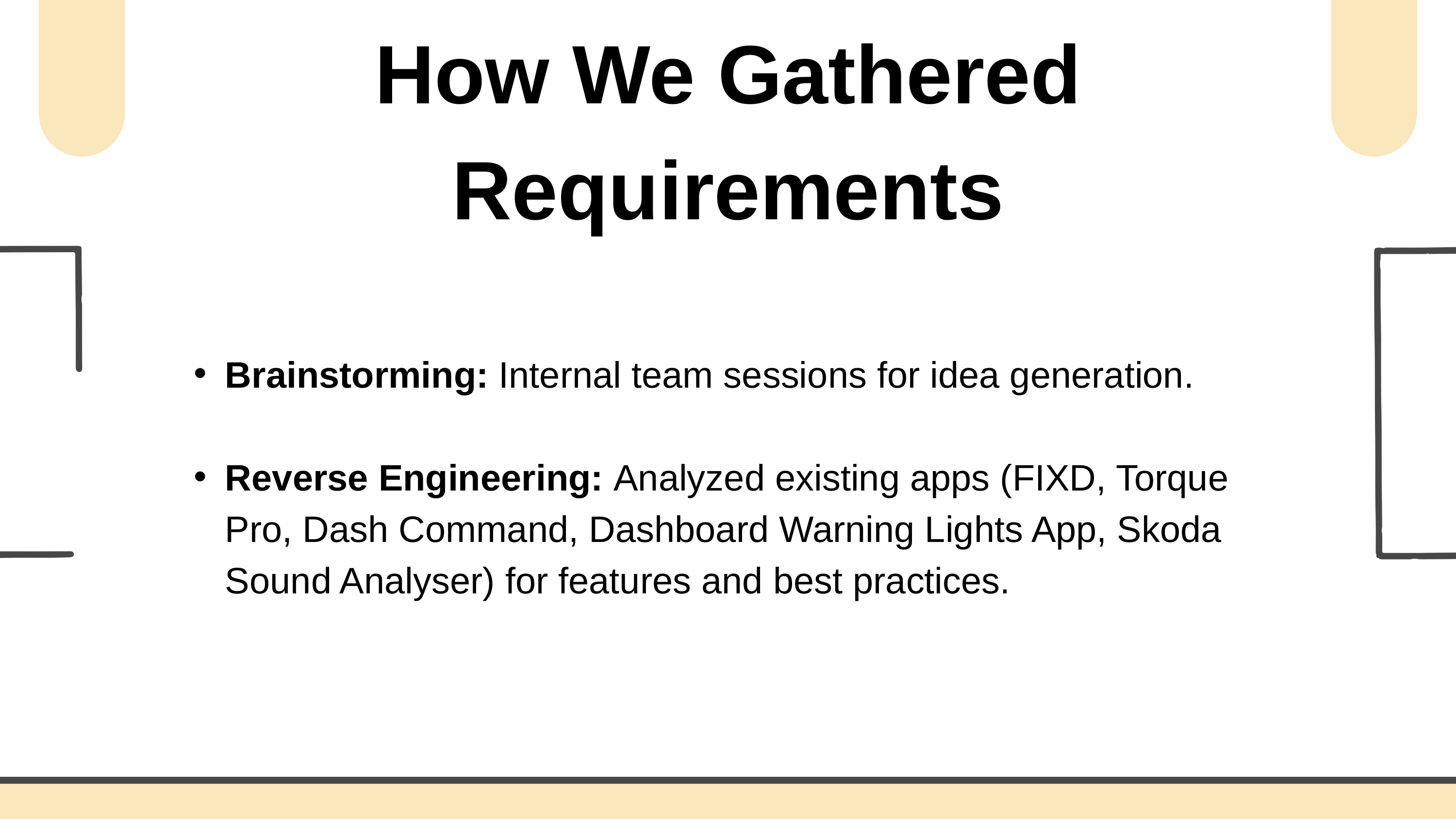

How We Gathered Requirements

Brainstorming: Internal team sessions for idea generation.

Reverse Engineering: Analyzed existing apps (FIXD, Torque Pro, Dash Command, Dashboard Warning Lights App, Skoda Sound Analyser) for features and best practices.